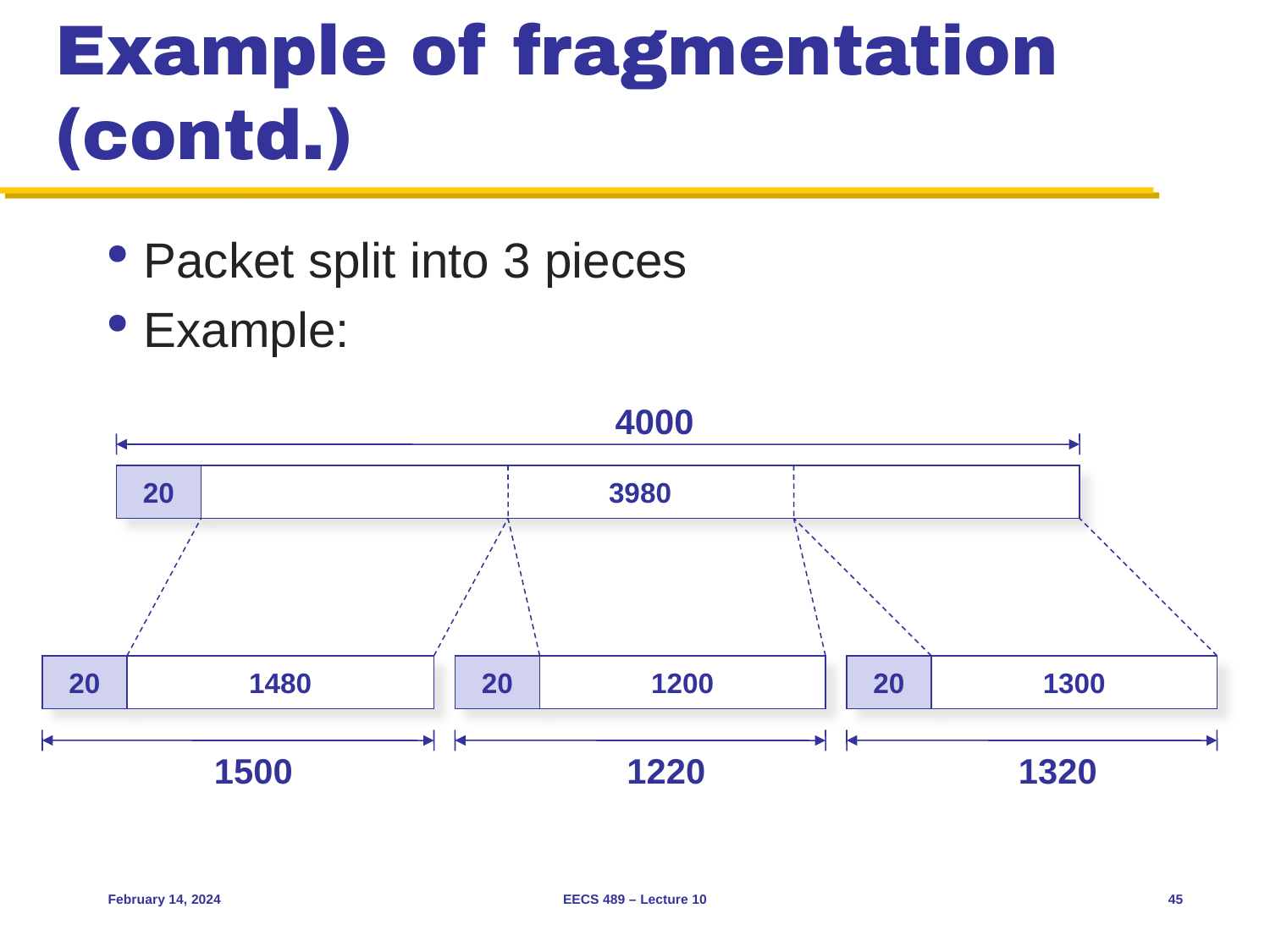

# Example of fragmentation (contd.)
Packet split into 3 pieces
Example:
4000

20
3980

20
1480

1500

20
1200

1220

20
1300

1320
February 14, 2024
EECS 489 – Lecture 10
45